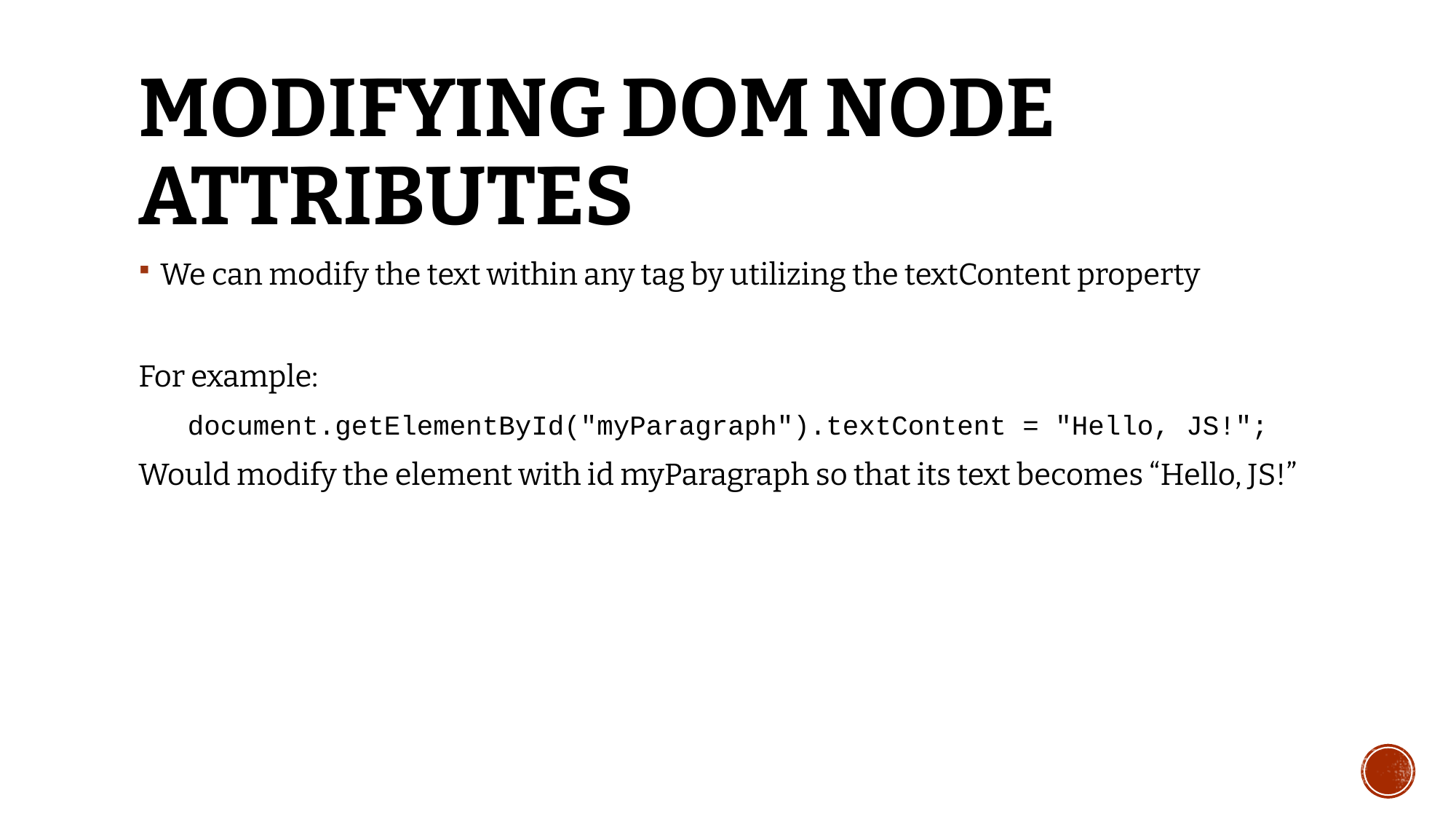

# Modifying DOM node attributes
We can modify the text within any tag by utilizing the textContent property

For example:
document.getElementById("myParagraph").textContent = "Hello, JS!";
Would modify the element with id myParagraph so that its text becomes “Hello, JS!”